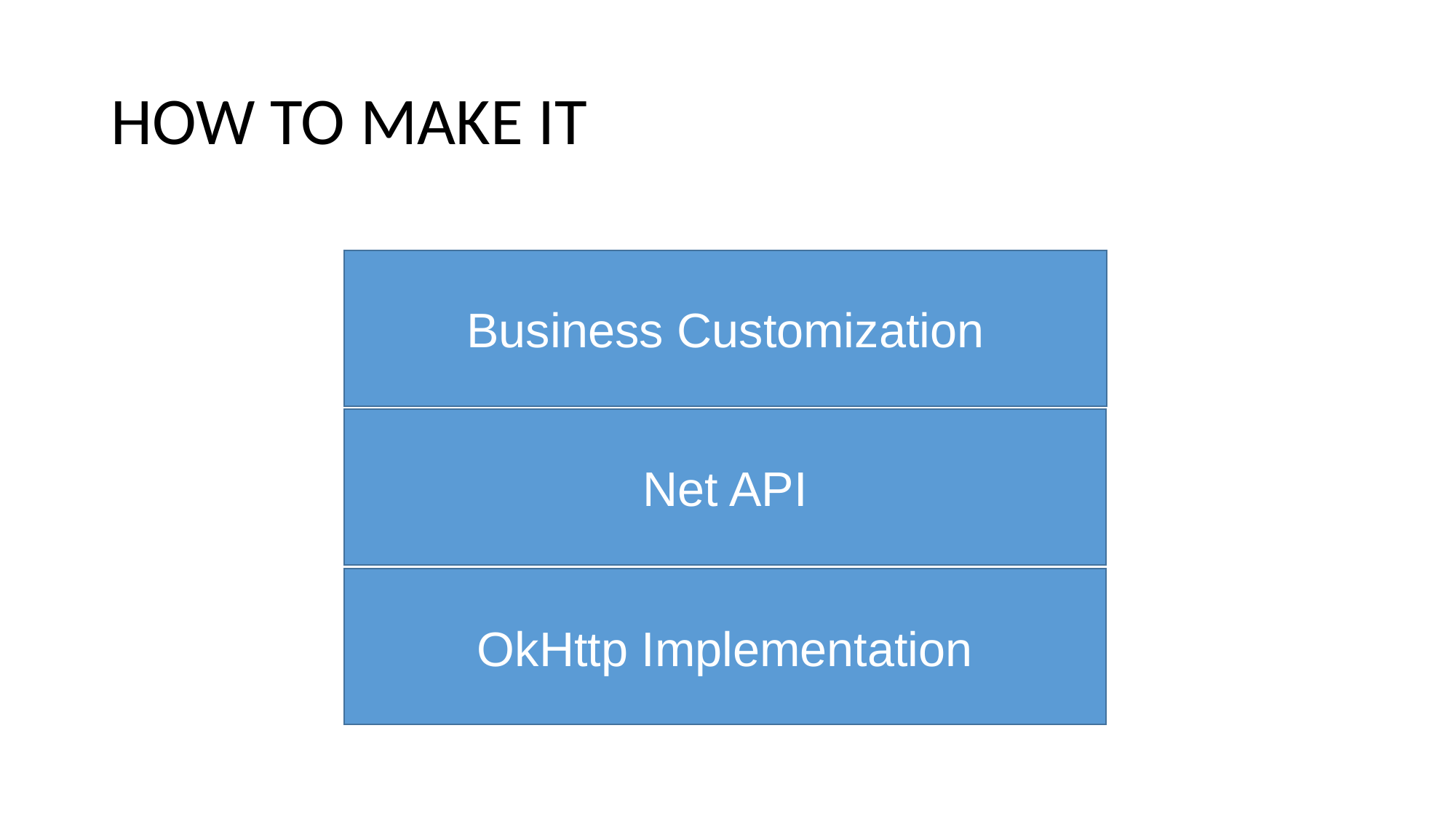

# HOW TO MAKE IT

Business Customization
Net API
OkHttp Implementation